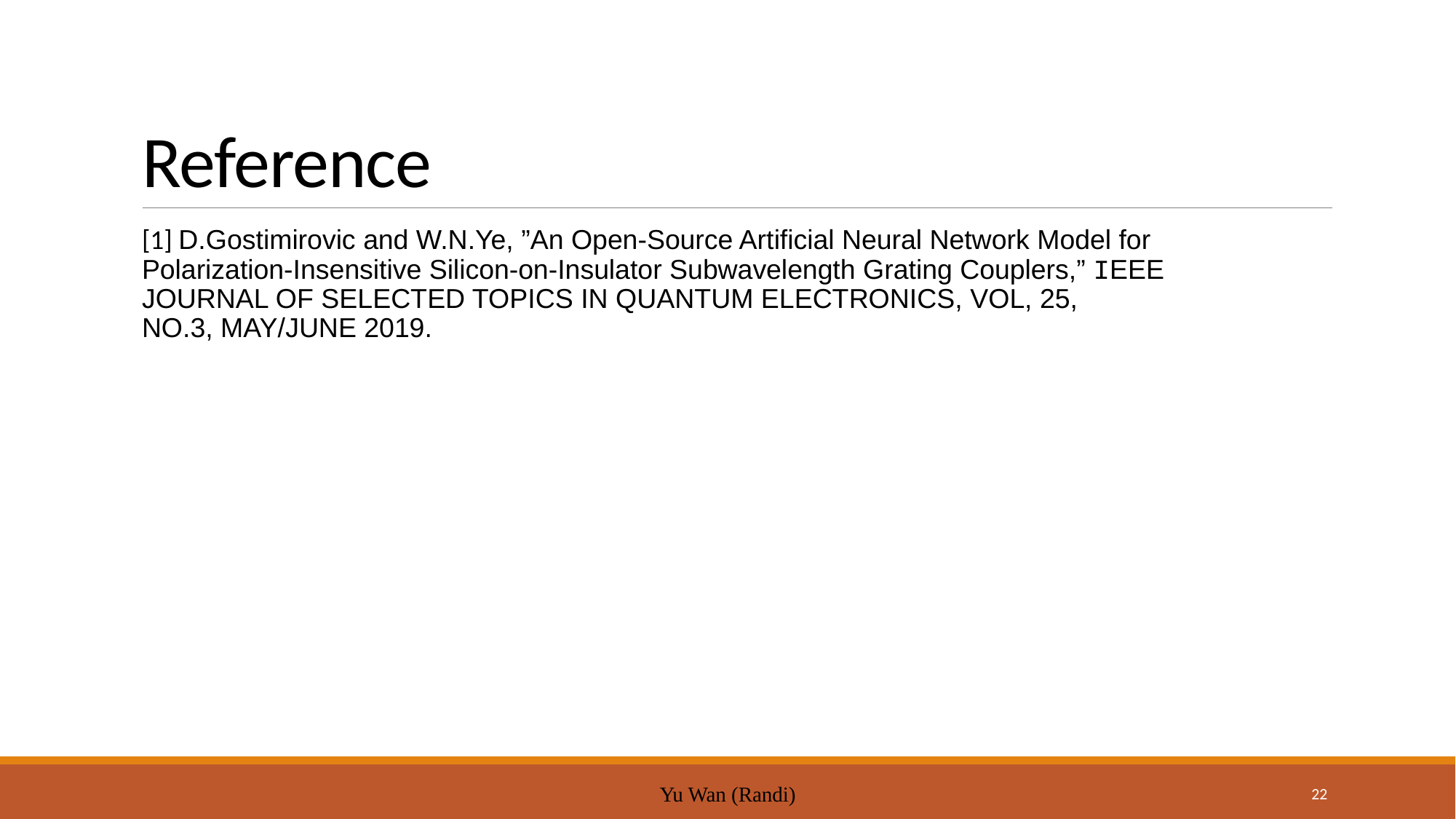

# Reference
[1] D.Gostimirovic and W.N.Ye, ”An Open-Source Artificial Neural Network Model for
Polarization-Insensitive Silicon-on-Insulator Subwavelength Grating Couplers,” IEEE
JOURNAL OF SELECTED TOPICS IN QUANTUM ELECTRONICS, VOL, 25,
NO.3, MAY/JUNE 2019.

Yu Wan (Randi)
22